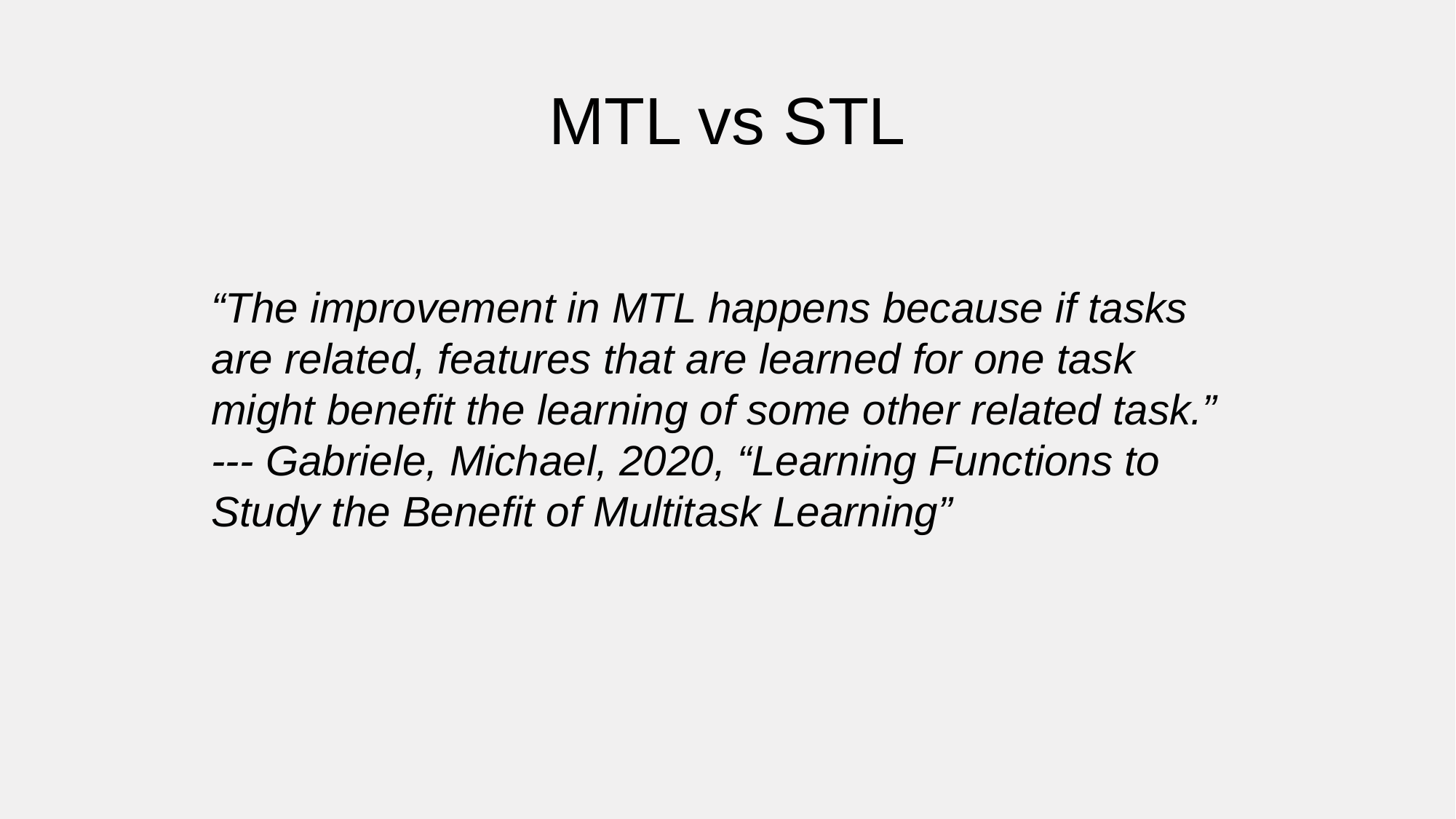

# MTL vs STL
“The improvement in MTL happens because if tasks are related, features that are learned for one task might benefit the learning of some other related task.” --- Gabriele, Michael, 2020, “Learning Functions to Study the Benefit of Multitask Learning”